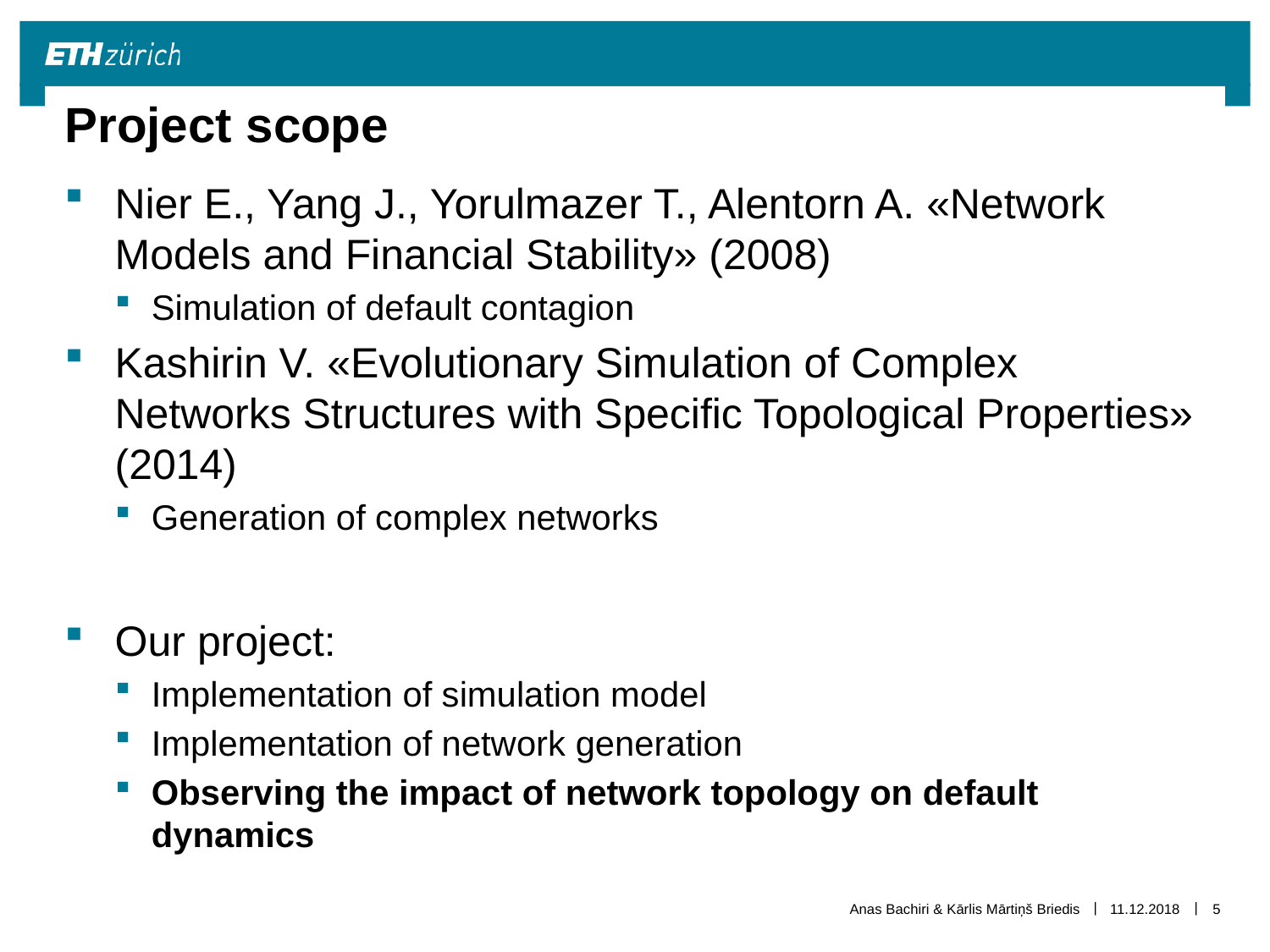

# Project scope
Nier E., Yang J., Yorulmazer T., Alentorn A. «Network Models and Financial Stability» (2008)
Simulation of default contagion
Kashirin V. «Evolutionary Simulation of Complex Networks Structures with Specific Topological Properties» (2014)
Generation of complex networks

Our project:
Implementation of simulation model
Implementation of network generation
Observing the impact of network topology on default dynamics
Anas Bachiri & Kārlis Mārtiņš Briedis
11.12.2018
5